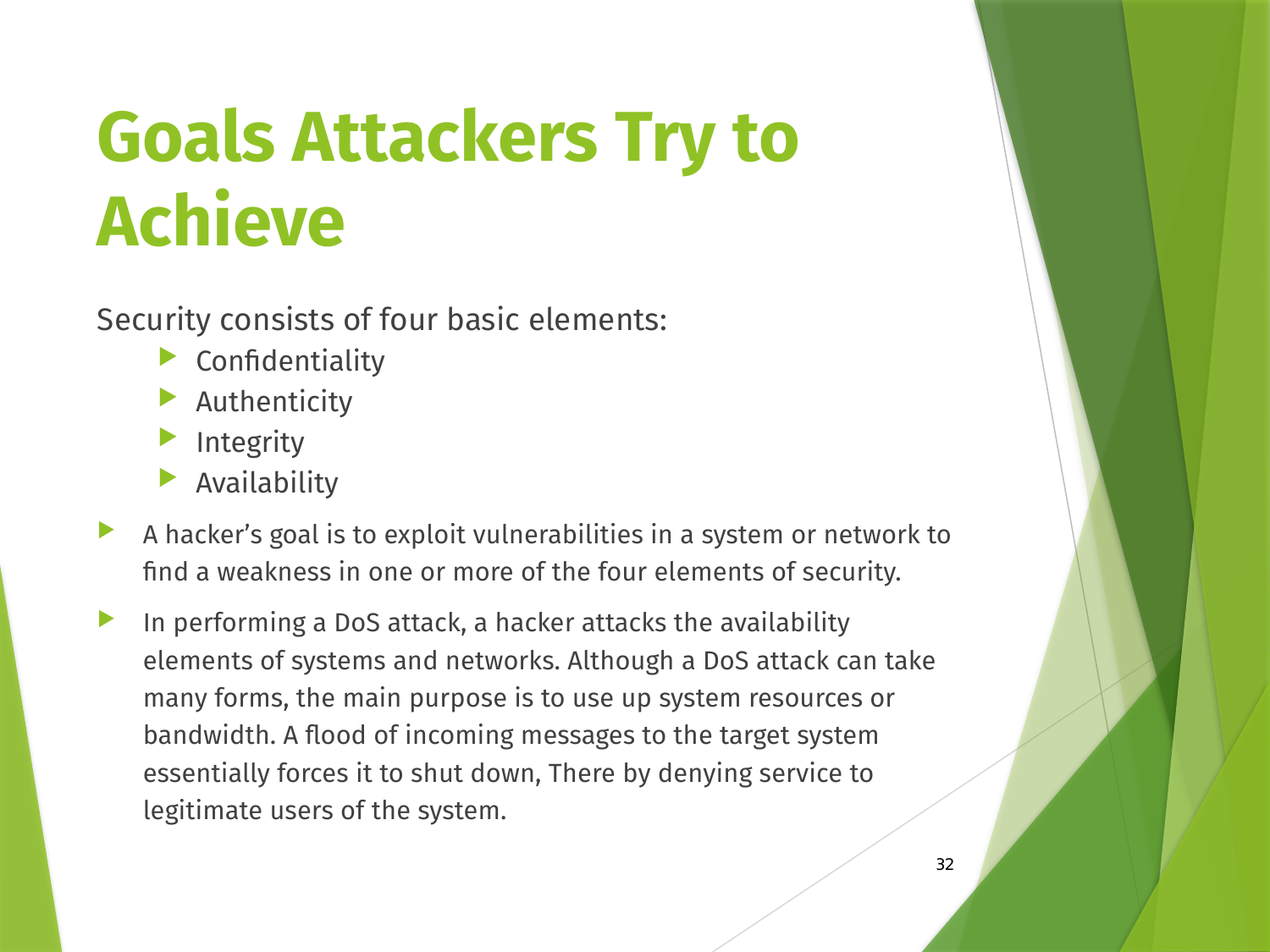

# Goals Attackers Try to Achieve
Security consists of four basic elements:
Confidentiality
Authenticity
Integrity
Availability
A hacker’s goal is to exploit vulnerabilities in a system or network to find a weakness in one or more of the four elements of security.
In performing a DoS attack, a hacker attacks the availability elements of systems and networks. Although a DoS attack can take many forms, the main purpose is to use up system resources or bandwidth. A flood of incoming messages to the target system essentially forces it to shut down, There by denying service to legitimate users of the system.
32